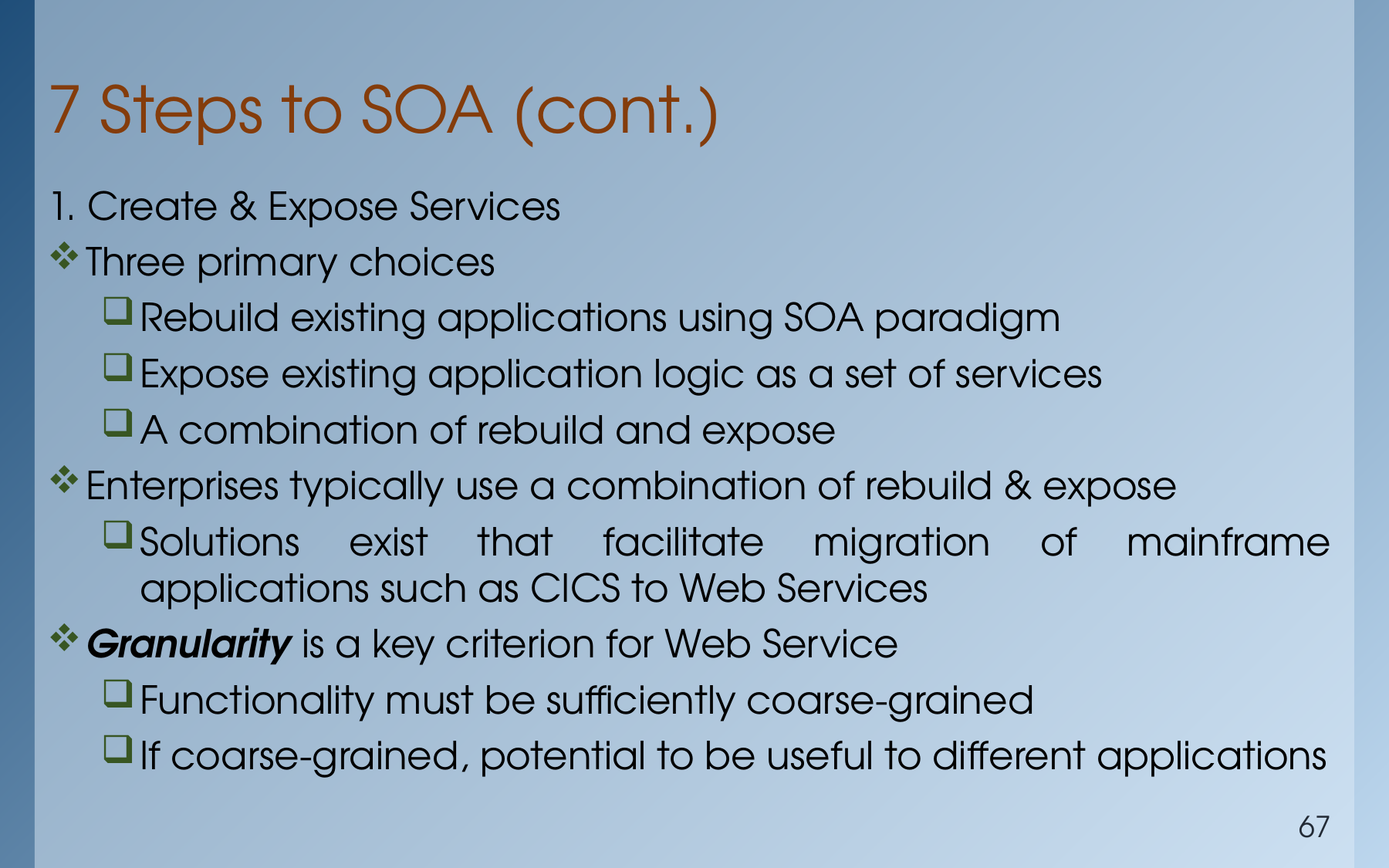

# 7 Steps to SOA (cont.)
1. Create & Expose Services
Three primary choices
Rebuild existing applications using SOA paradigm
Expose existing application logic as a set of services
A combination of rebuild and expose
Enterprises typically use a combination of rebuild & expose
Solutions exist that facilitate migration of mainframe applications such as CICS to Web Services
Granularity is a key criterion for Web Service
Functionality must be sufficiently coarse-grained
If coarse-grained, potential to be useful to different applications

67